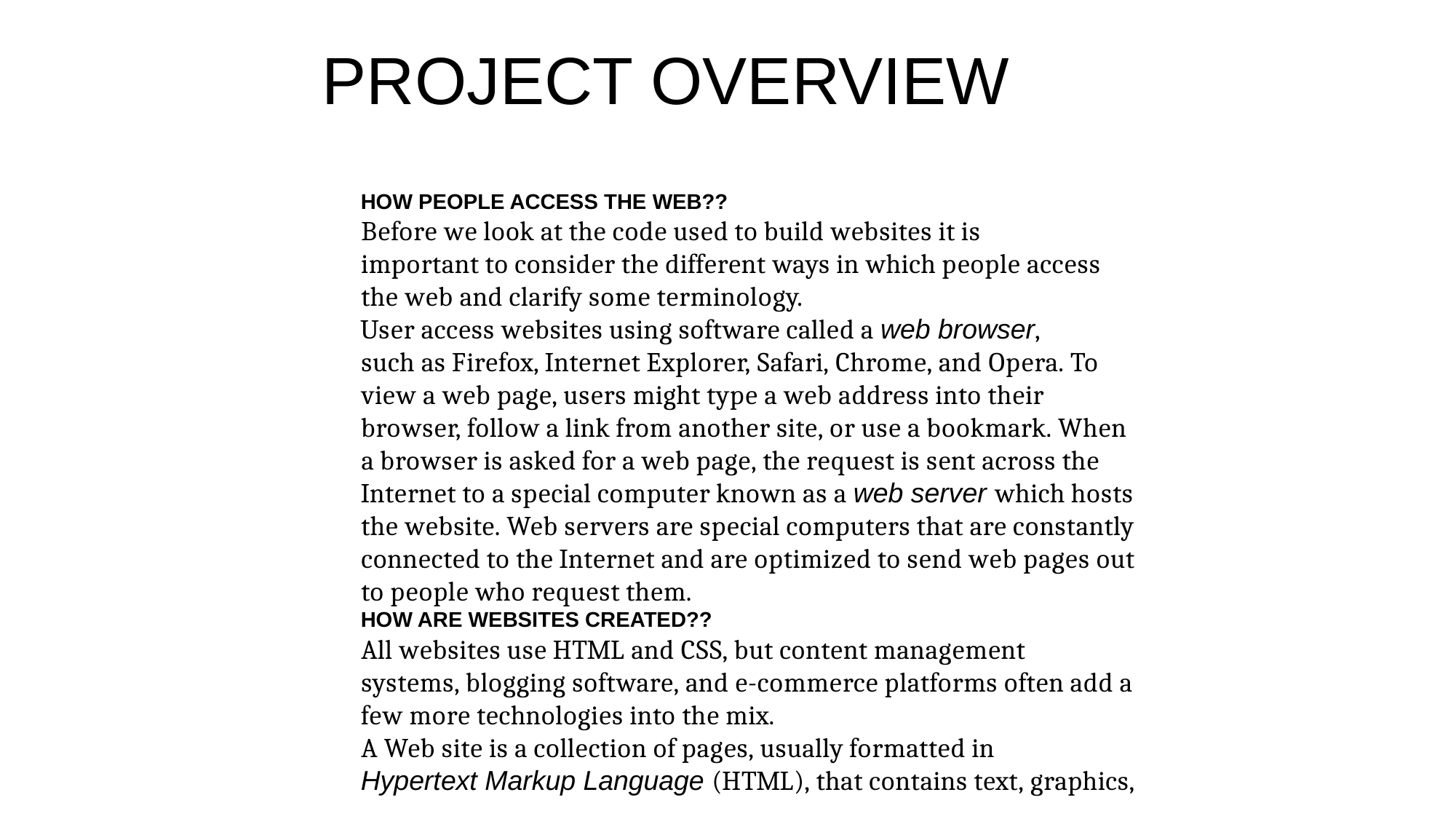

# PROJECT OVERVIEW
HOW PEOPLE ACCESS THE WEB??
Before we look at the code used to build websites it is
important to consider the different ways in which people access
the web and clarify some terminology.
User access websites using software called a web browser,
such as Firefox, Internet Explorer, Safari, Chrome, and Opera. To
view a web page, users might type a web address into their
browser, follow a link from another site, or use a bookmark. When
a browser is asked for a web page, the request is sent across the
Internet to a special computer known as a web server which hosts
the website. Web servers are special computers that are constantly
connected to the Internet and are optimized to send web pages out
to people who request them.
HOW ARE WEBSITES CREATED??
All websites use HTML and CSS, but content management
systems, blogging software, and e-commerce platforms often add a
few more technologies into the mix.
A Web site is a collection of pages, usually formatted in
Hypertext Markup Language (HTML), that contains text, graphics,